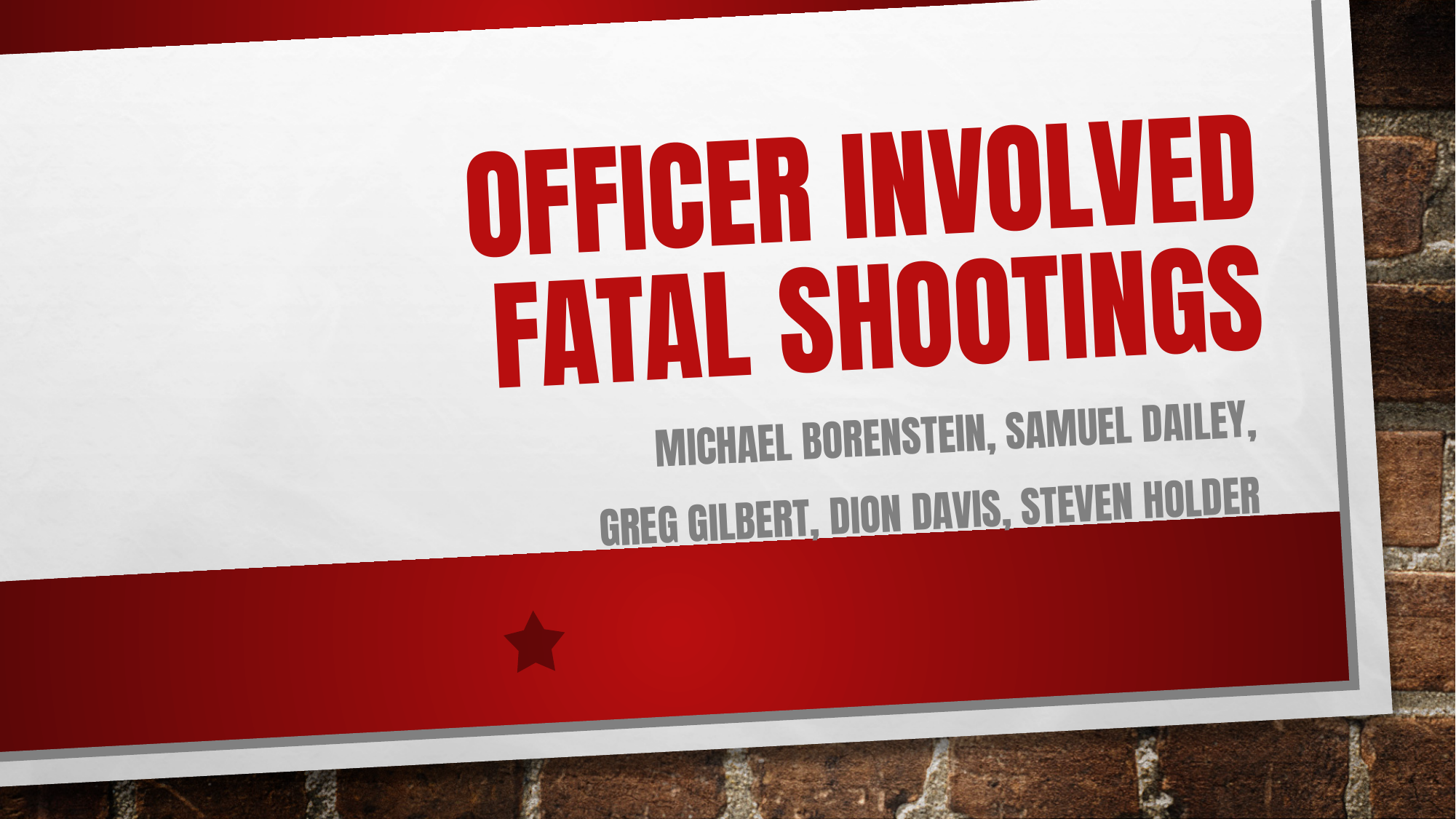

# Officer involved Fatal shootings
Michael Borenstein, Samuel Dailey,
Greg gilbert, Dion Davis, Steven Holder